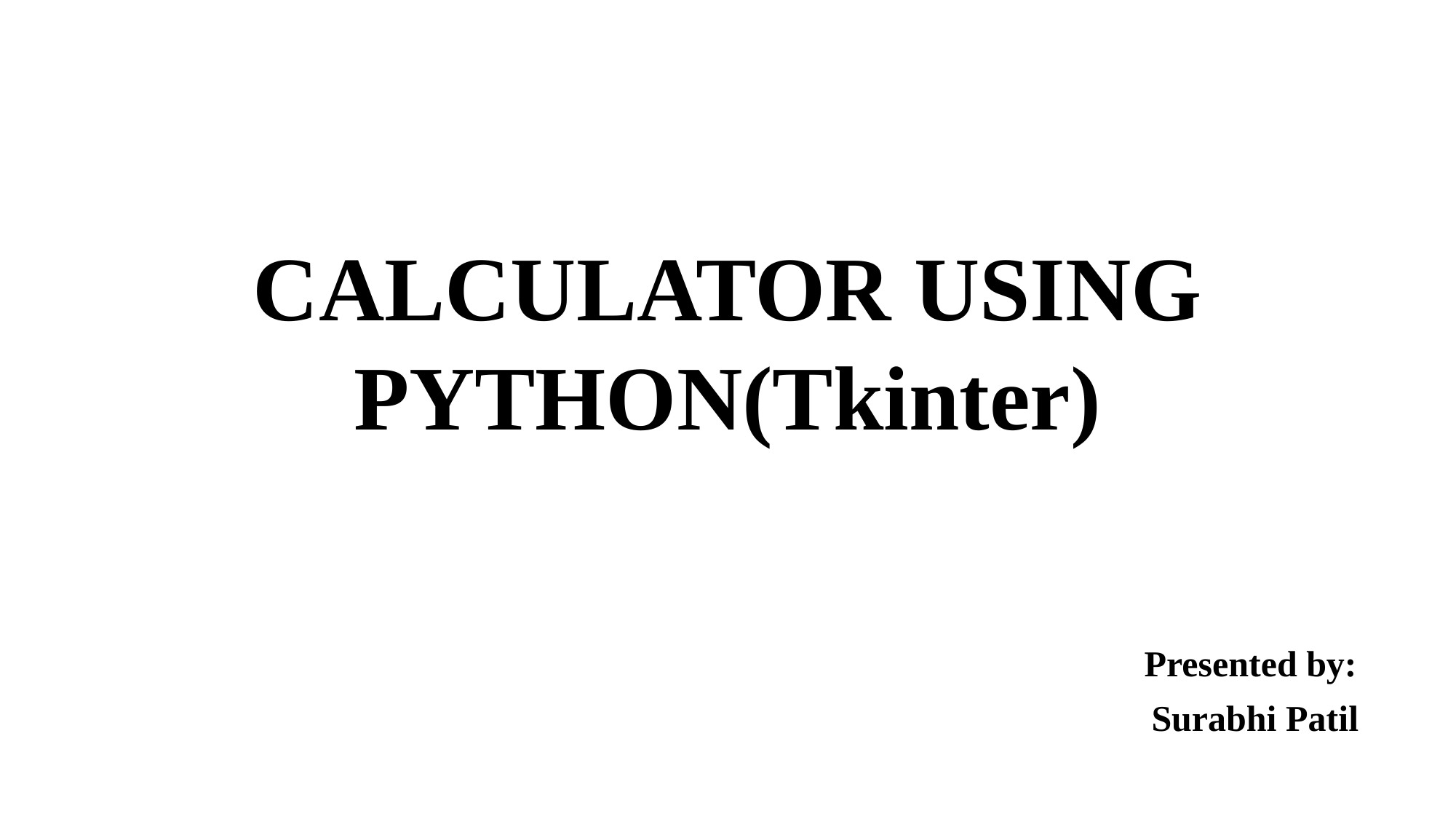

# CALCULATOR USING PYTHON(Tkinter)
Presented by:
Surabhi Patil